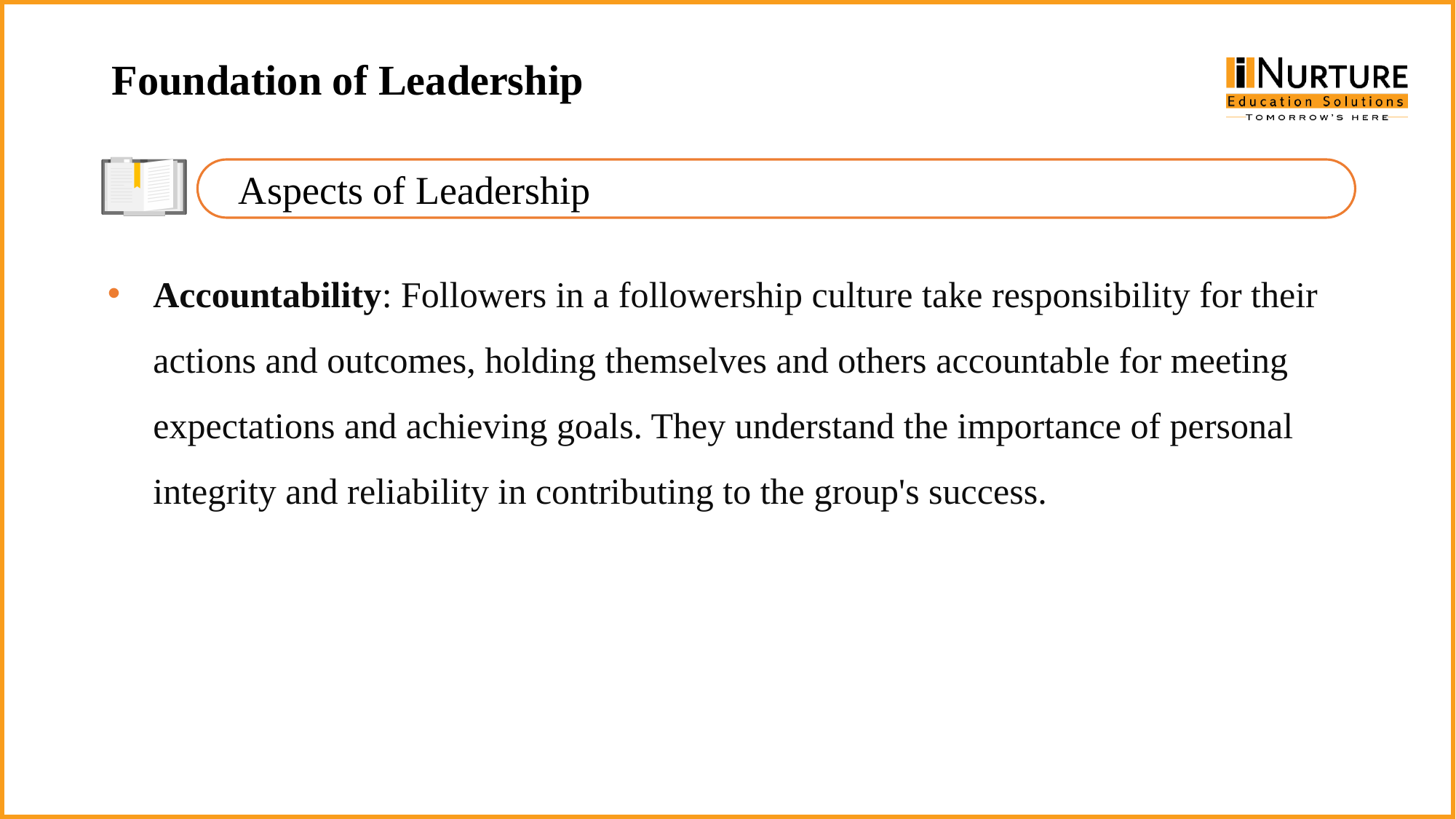

Foundation of Leadership

Aspects of Leadership

Accountability: Followers in a followership culture take responsibility for their actions and outcomes, holding themselves and others accountable for meeting expectations and achieving goals. They understand the importance of personal integrity and reliability in contributing to the group's success.